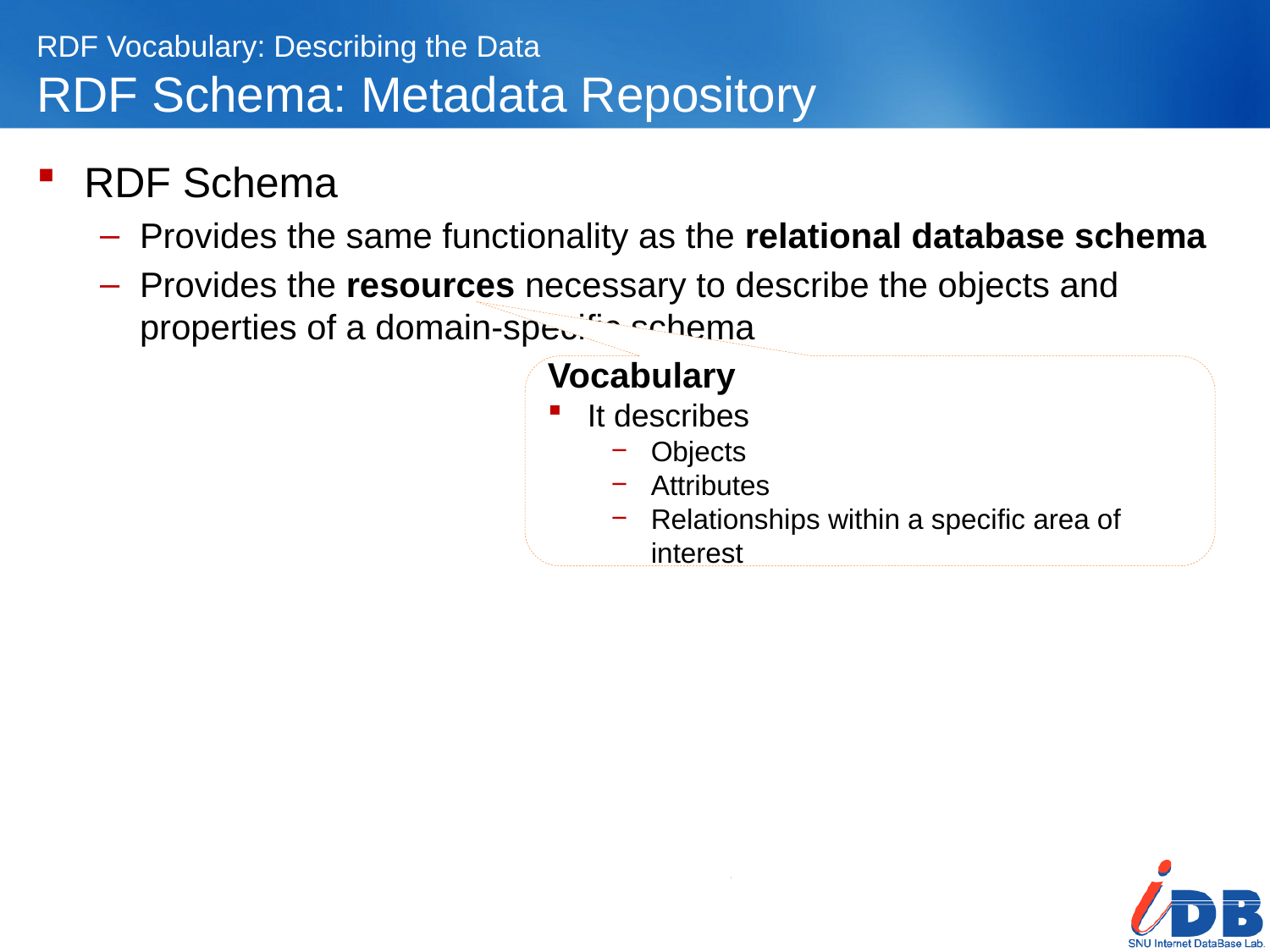

# RDF Vocabulary: Describing the Data RDF Schema: Metadata Repository
RDF Schema
Provides the same functionality as the relational database schema
Provides the resources necessary to describe the objects and properties of a domain-specific schema
Vocabulary
It describes
Objects
Attributes
Relationships within a specific area of interest